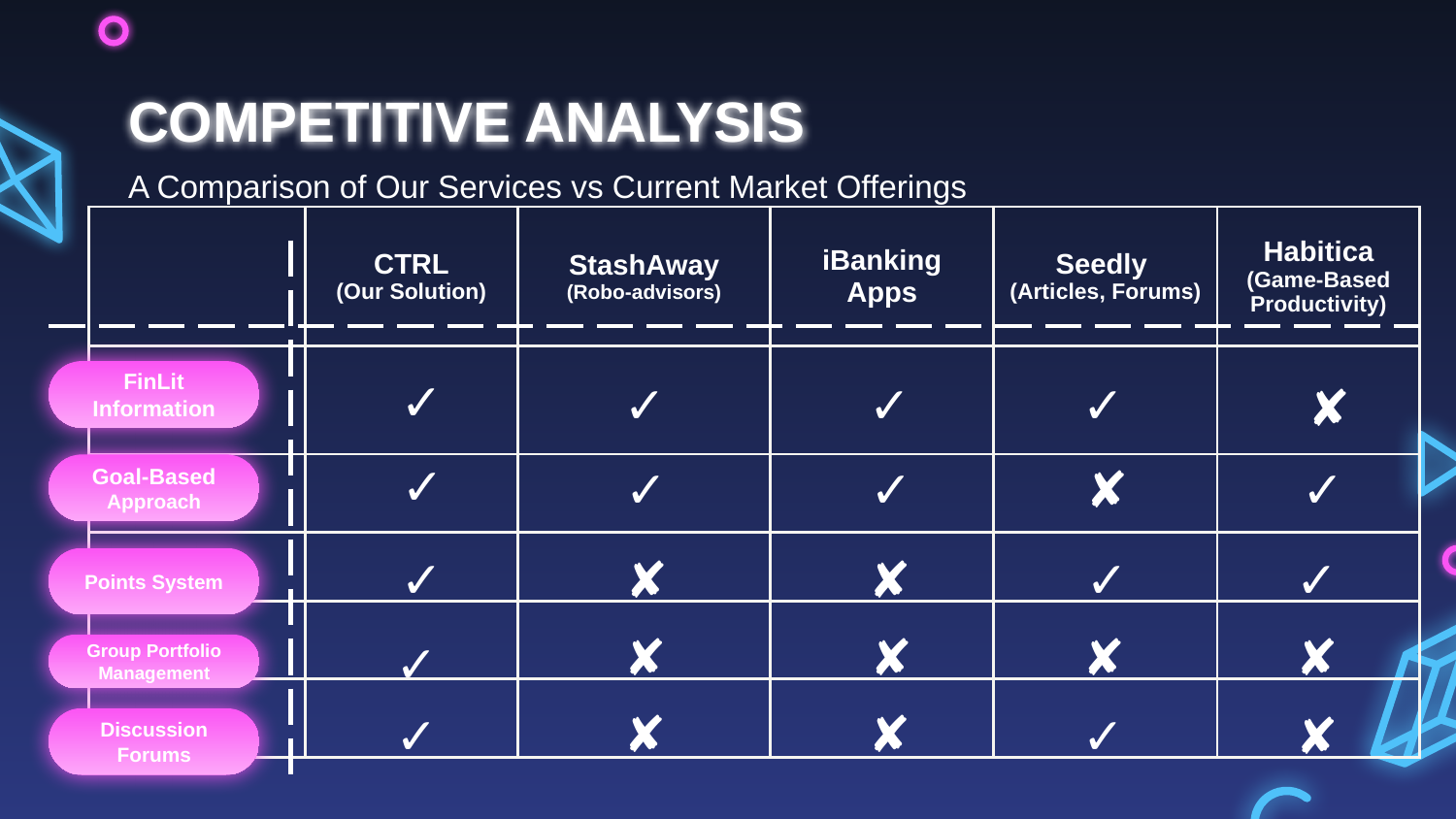

# COMPETITIVE ANALYSIS
A Comparison of Our Services vs Current Market Offerings
|  | CTRL (Our Solution) | StashAway (Robo-advisors) | iBanking Apps | Seedly (Articles, Forums) | Habitica (Game-Based Productivity) |
| --- | --- | --- | --- | --- | --- |
|  |  |  |  |  |  |
|  |  |  |  |  |  |
|  |  |  |  |  |  |
|  |  |  |  |  |  |
|  |  |  |  |  |  |
✓
✓
✓
✓
FinLit Information
✘
✓
✓
✓
✘
✓
Goal-Based Approach
✓
✘
✘
✓
✓
Points System
✘
✘
✘
✘
✓
Group Portfolio Management
✘
✘
✓
✓
✘
Discussion Forums